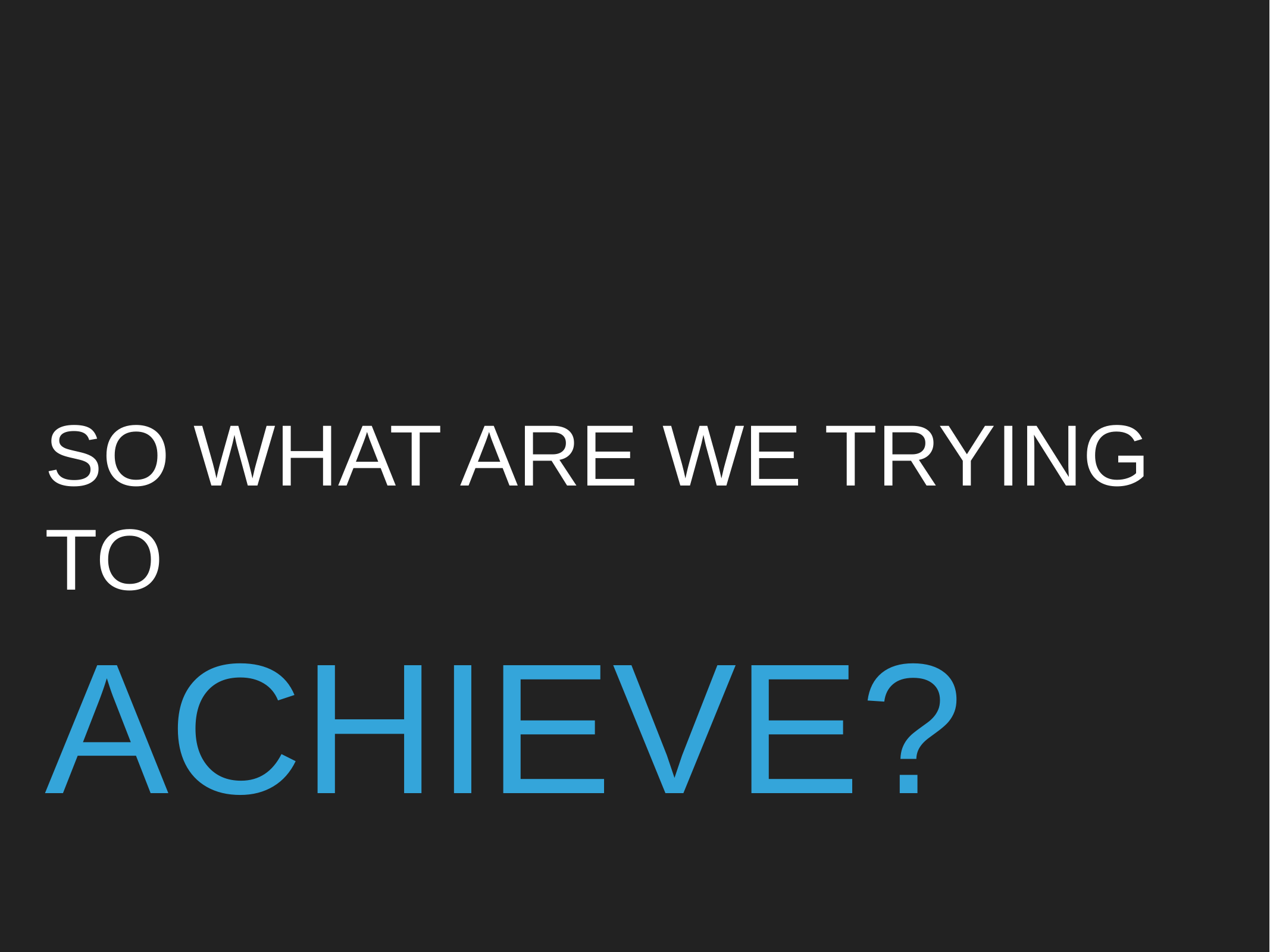

# So what are we trying to
achieve?